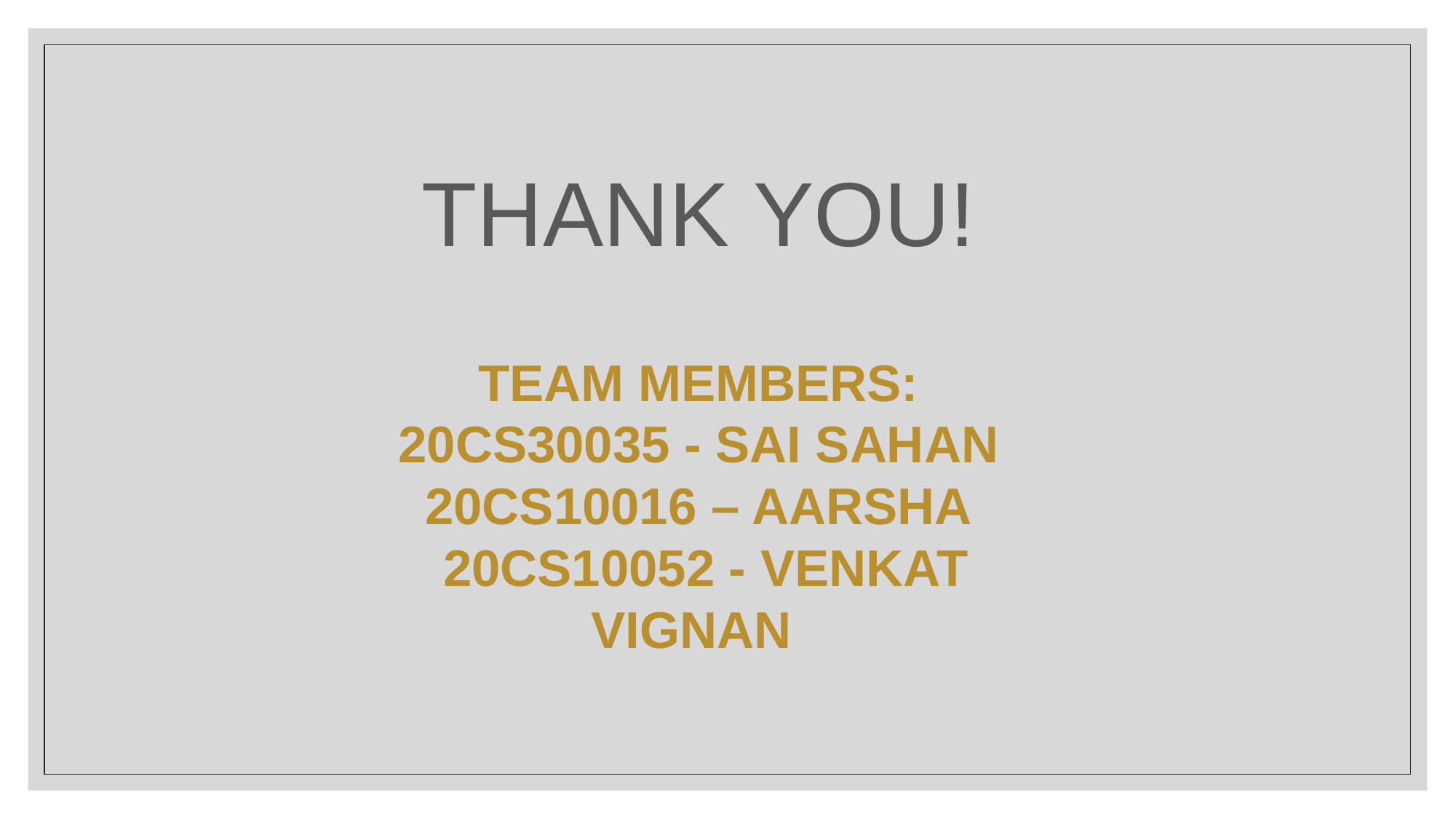

# THANK YOU!
TEAM MEMBERS:
 20CS30035 - SAI SAHAN
20CS10016 – AARSHA
 20CS10052 - VENKAT VIGNAN